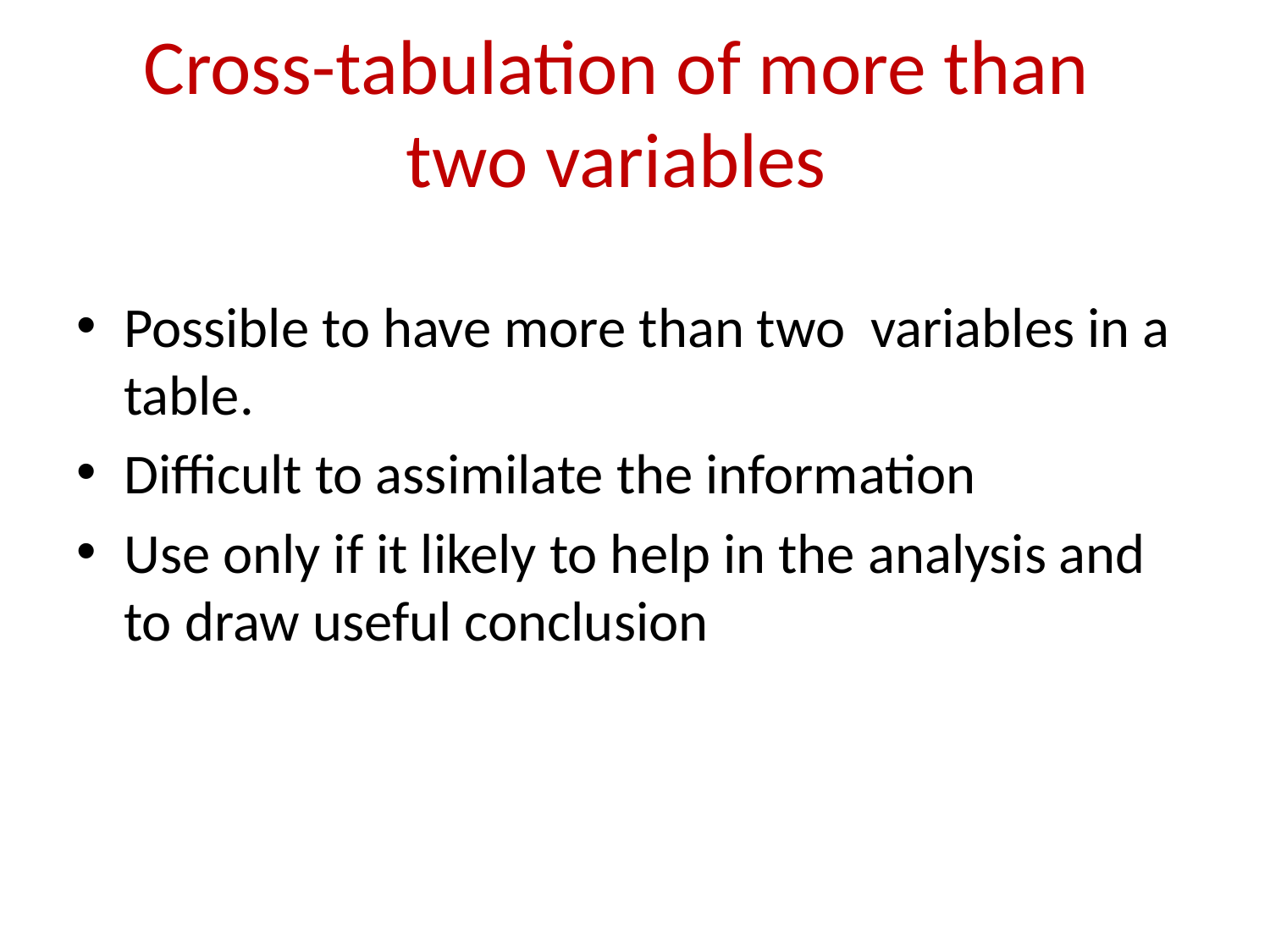

# Cross-tabulation of more than two variables

Possible to have more than two  variables in a table.
Difficult to assimilate the information
Use only if it likely to help in the analysis and to draw useful conclusion